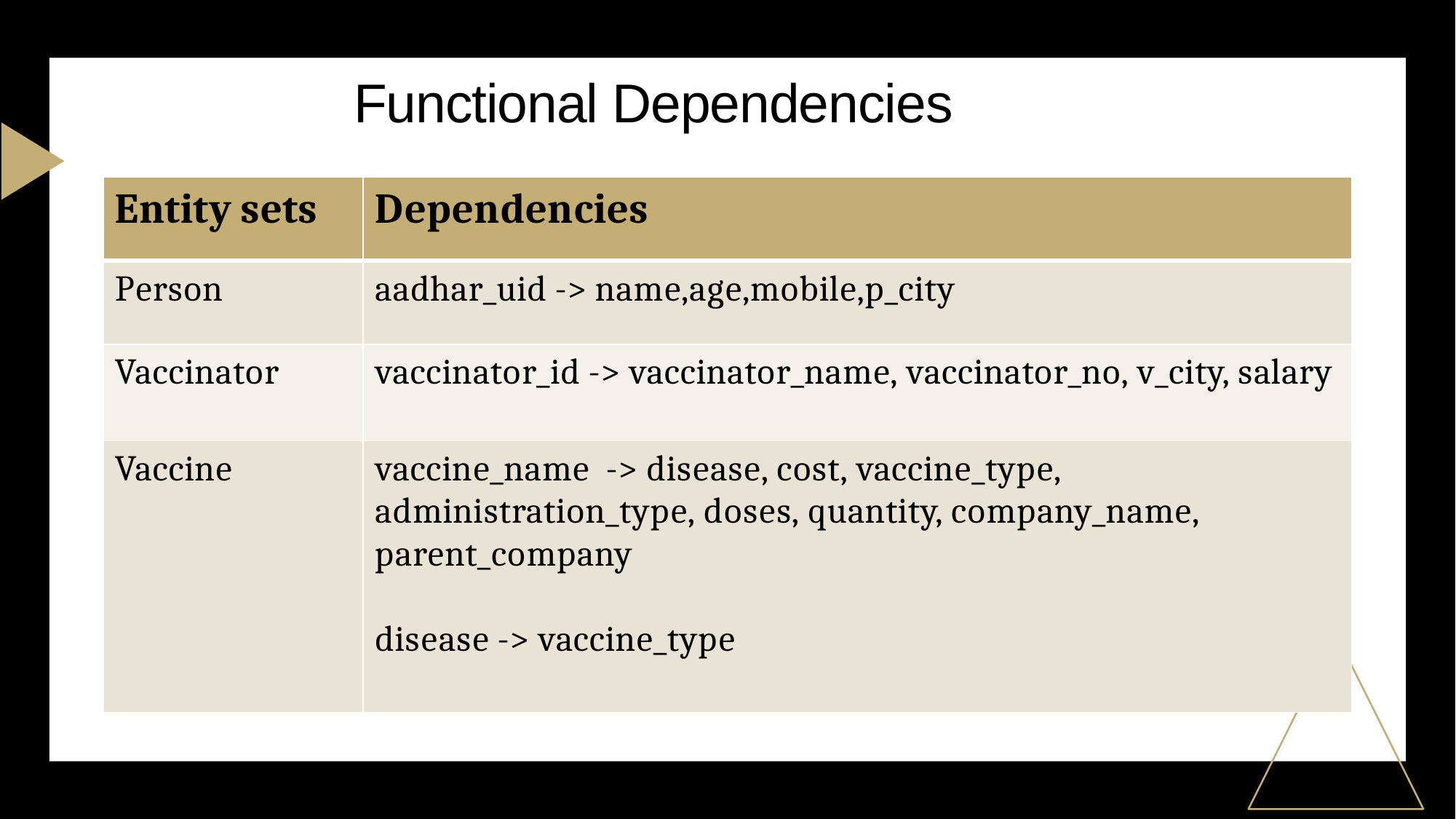

# Functional Dependencies
| Entity sets | Dependencies |
| --- | --- |
| Person | aadhar\_uid -> name,age,mobile,p\_city |
| Vaccinator | vaccinator\_id -> vaccinator\_name, vaccinator\_no, v\_city, salary |
| Vaccine | vaccine\_name -> disease, cost, vaccine\_type, administration\_type, doses, quantity, company\_name, parent\_company disease -> vaccine\_type |